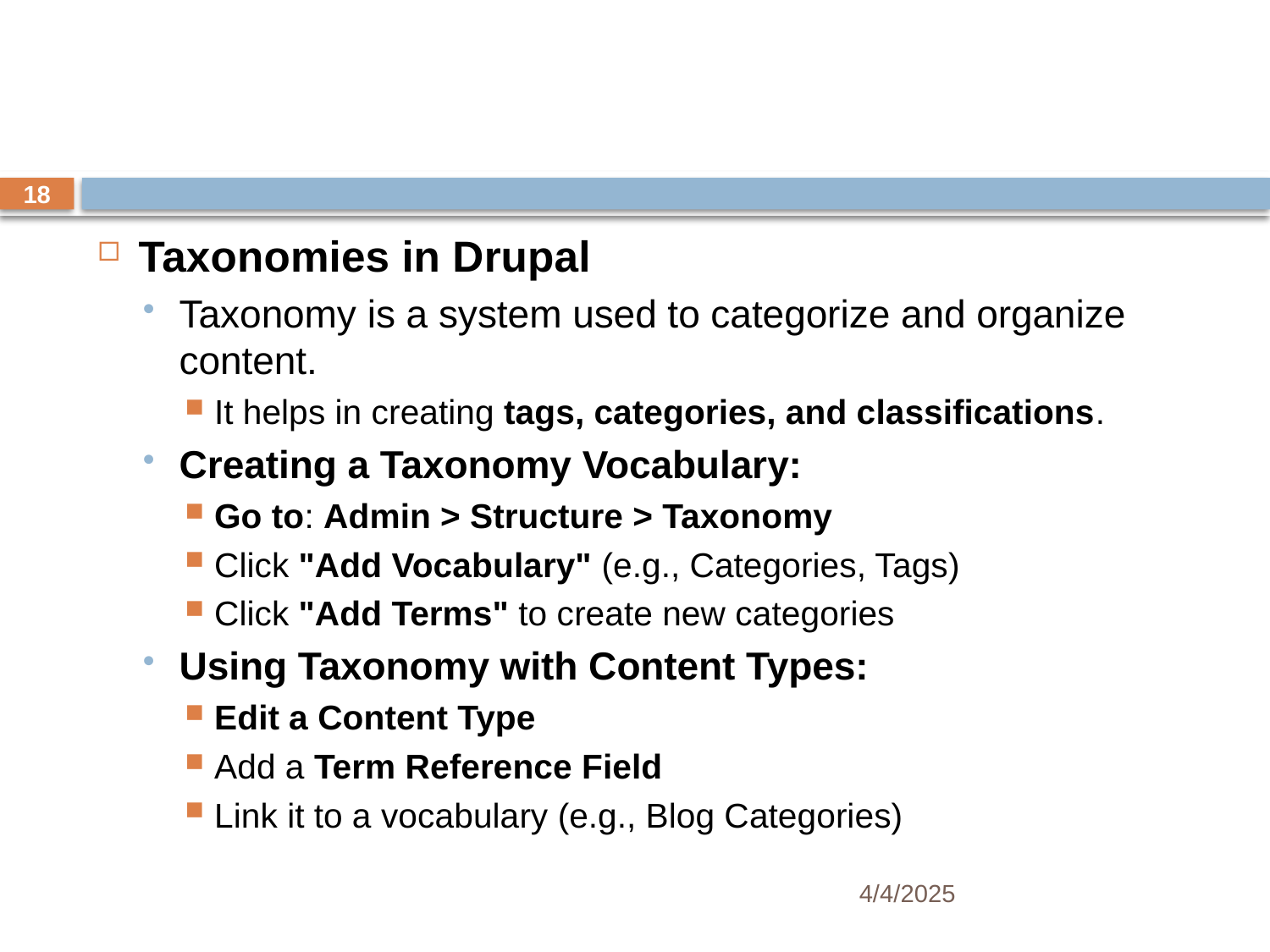

#
18
Taxonomies in Drupal
Taxonomy is a system used to categorize and organize content.
It helps in creating tags, categories, and classifications.
Creating a Taxonomy Vocabulary:
Go to: Admin > Structure > Taxonomy
Click "Add Vocabulary" (e.g., Categories, Tags)
Click "Add Terms" to create new categories
Using Taxonomy with Content Types:
Edit a Content Type
Add a Term Reference Field
Link it to a vocabulary (e.g., Blog Categories)
4/4/2025